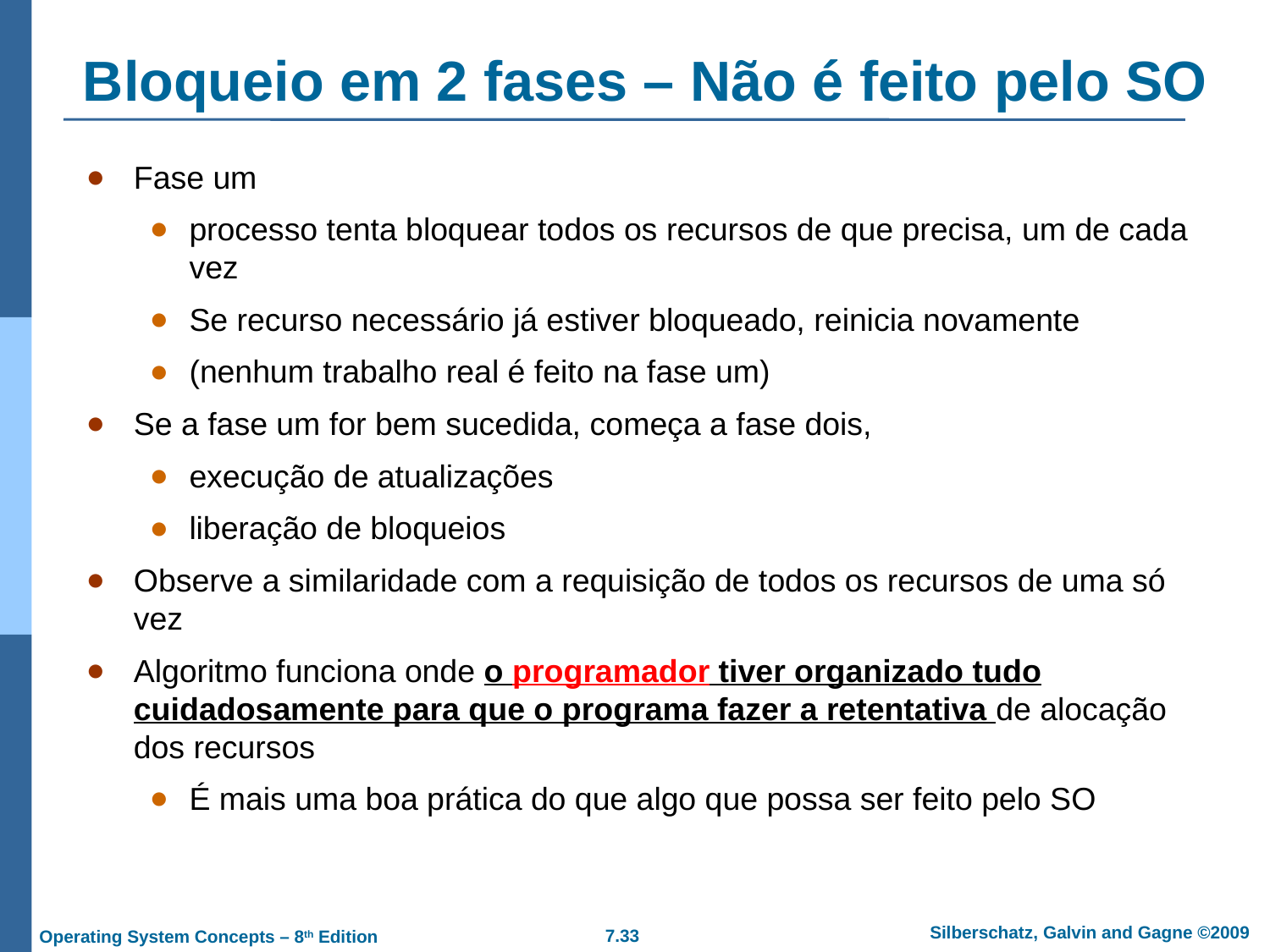

Bloqueio em 2 fases – Não é feito pelo SO
Fase um
processo tenta bloquear todos os recursos de que precisa, um de cada vez
Se recurso necessário já estiver bloqueado, reinicia novamente
(nenhum trabalho real é feito na fase um)
Se a fase um for bem sucedida, começa a fase dois,
execução de atualizações
liberação de bloqueios
Observe a similaridade com a requisição de todos os recursos de uma só vez
Algoritmo funciona onde o programador tiver organizado tudo cuidadosamente para que o programa fazer a retentativa de alocação dos recursos
É mais uma boa prática do que algo que possa ser feito pelo SO